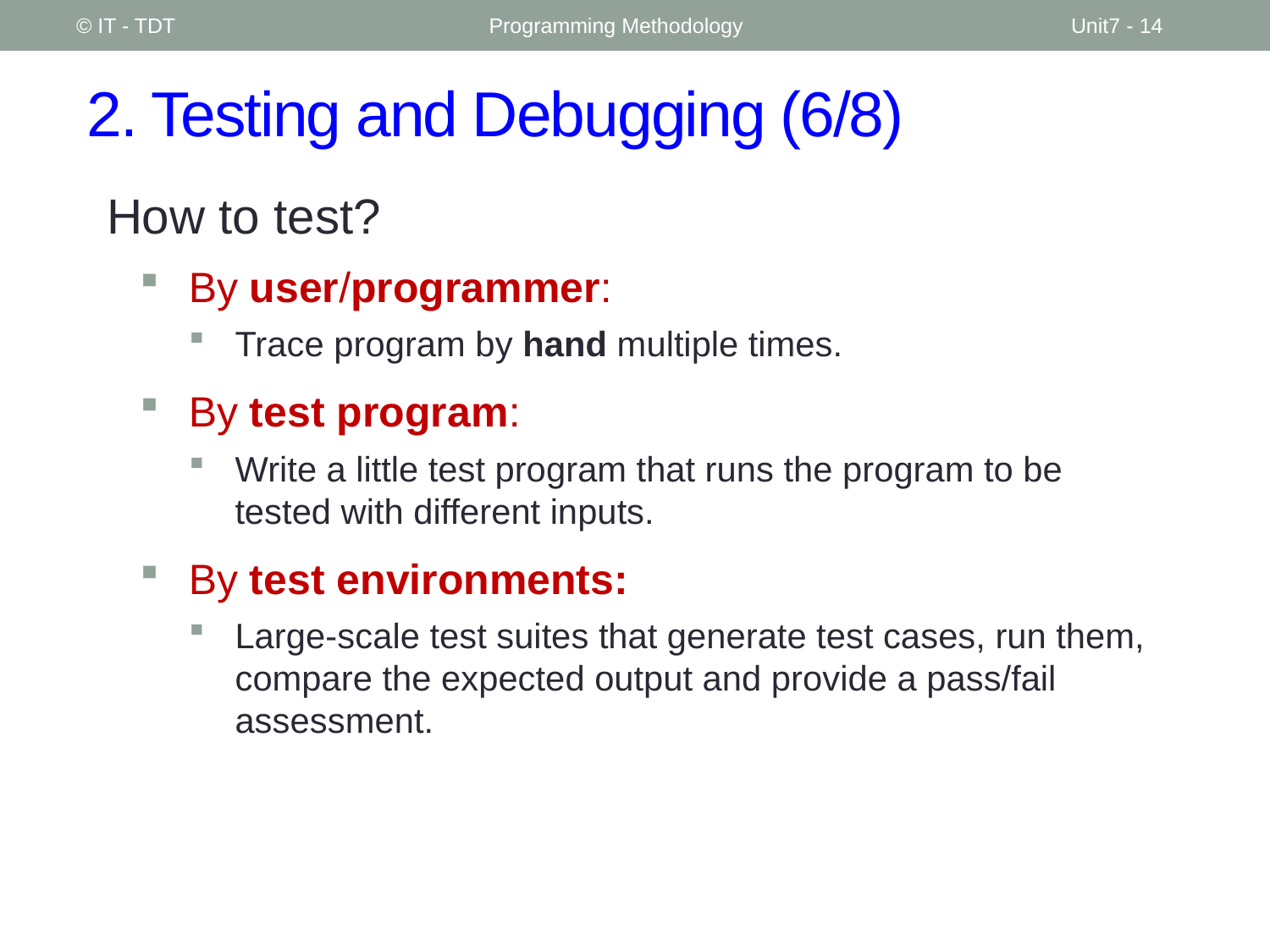

© IT - TDT
Programming Methodology
Unit7 - 14
# 2. Testing and Debugging (6/8)
How to test?
By user/programmer:
Trace program by hand multiple times.
By test program:
Write a little test program that runs the program to be tested with different inputs.
By test environments:
Large-scale test suites that generate test cases, run them, compare the expected output and provide a pass/fail assessment.